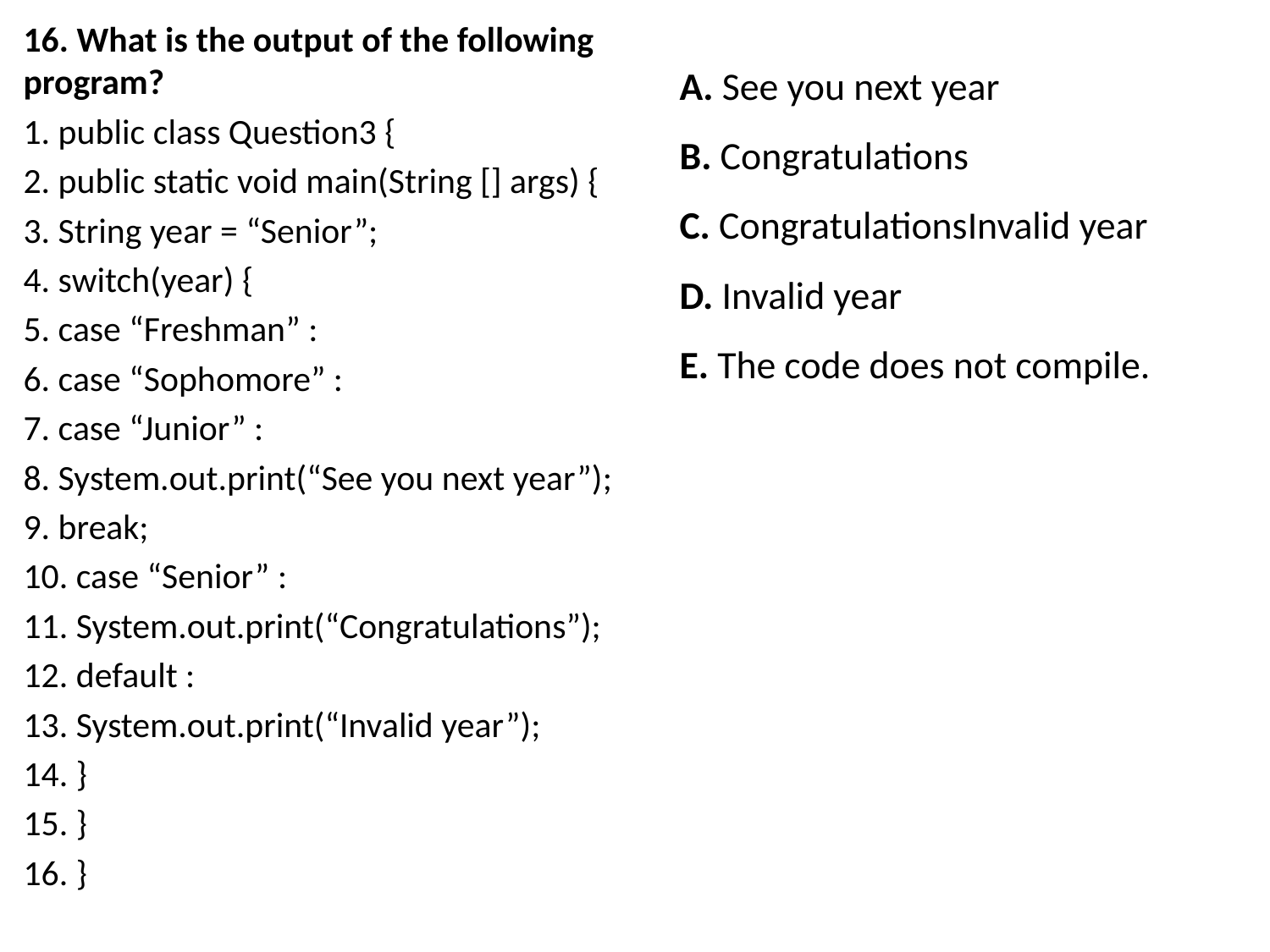

16. What is the output of the following program?
1. public class Question3 {
2. public static void main(String [] args) {
3. String year = “Senior”;
4. switch(year) {
5. case “Freshman” :
6. case “Sophomore” :
7. case “Junior” :
8. System.out.print(“See you next year”);
9. break;
10. case “Senior” :
11. System.out.print(“Congratulations”);
12. default :
13. System.out.print(“Invalid year”);
14. }
15. }
16. }
A. See you next year
B. Congratulations
C. CongratulationsInvalid year
D. Invalid year
E. The code does not compile.